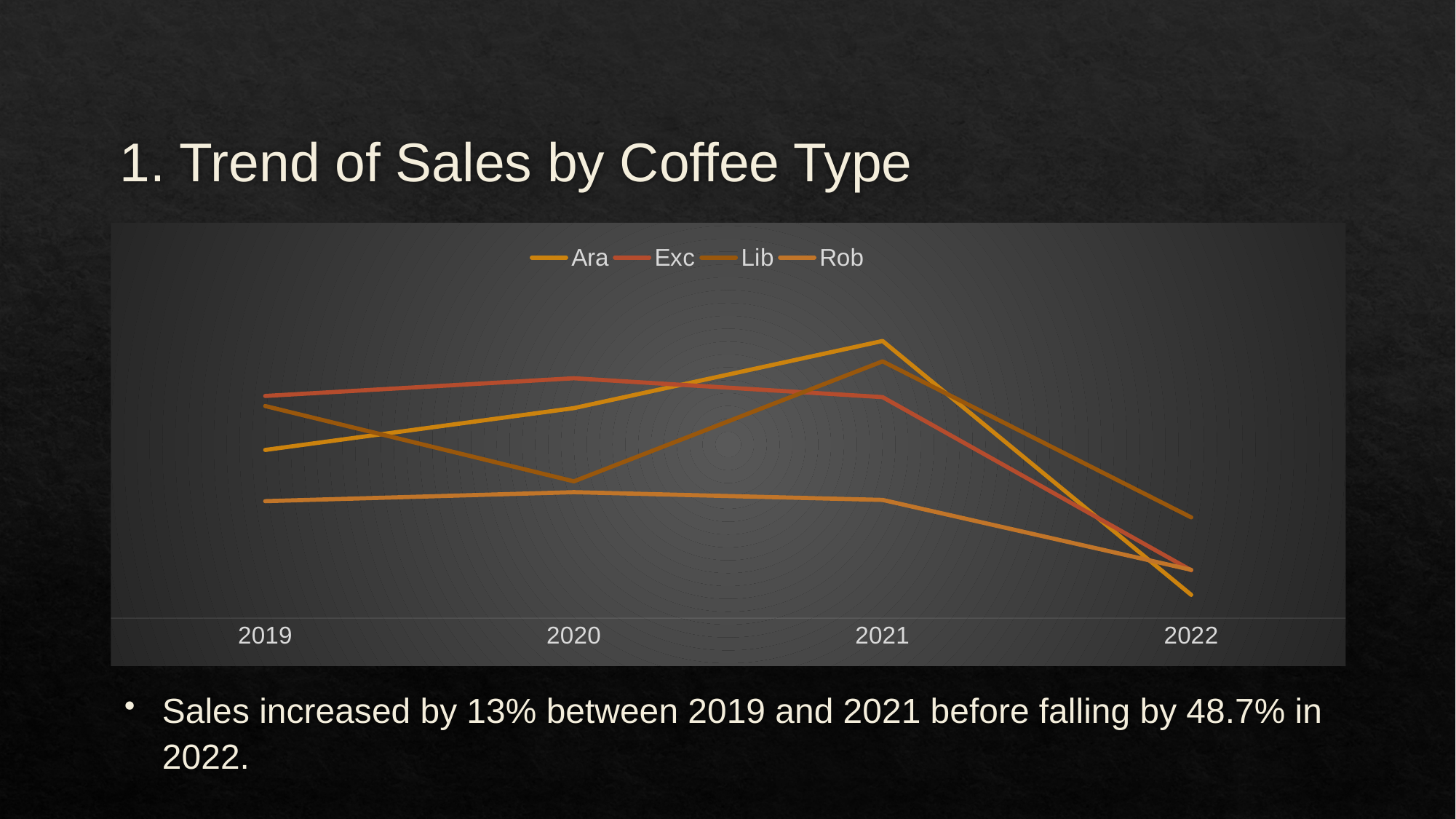

# 1. Trend of Sales by Coffee Type

### Chart

| Category | Ara | Exc | Lib | Rob |
|---|---|---|---|---|
| 2019 | 2926.63 | 3481.46 | 3378.0049999999987 | 2401.0700000000006 |
| 2020 | 3356.415 | 3663.4100000000008 | 2604.4550000000004 | 2493.2649999999994 |
| 2021 | 4045.629999999999 | 3469.6399999999994 | 3836.695000000001 | 2414.1449999999995 |
| 2022 | 1439.82 | 1691.9299999999996 | 2234.92 | 1696.765 |
Sales increased by 13% between 2019 and 2021 before falling by 48.7% in 2022.